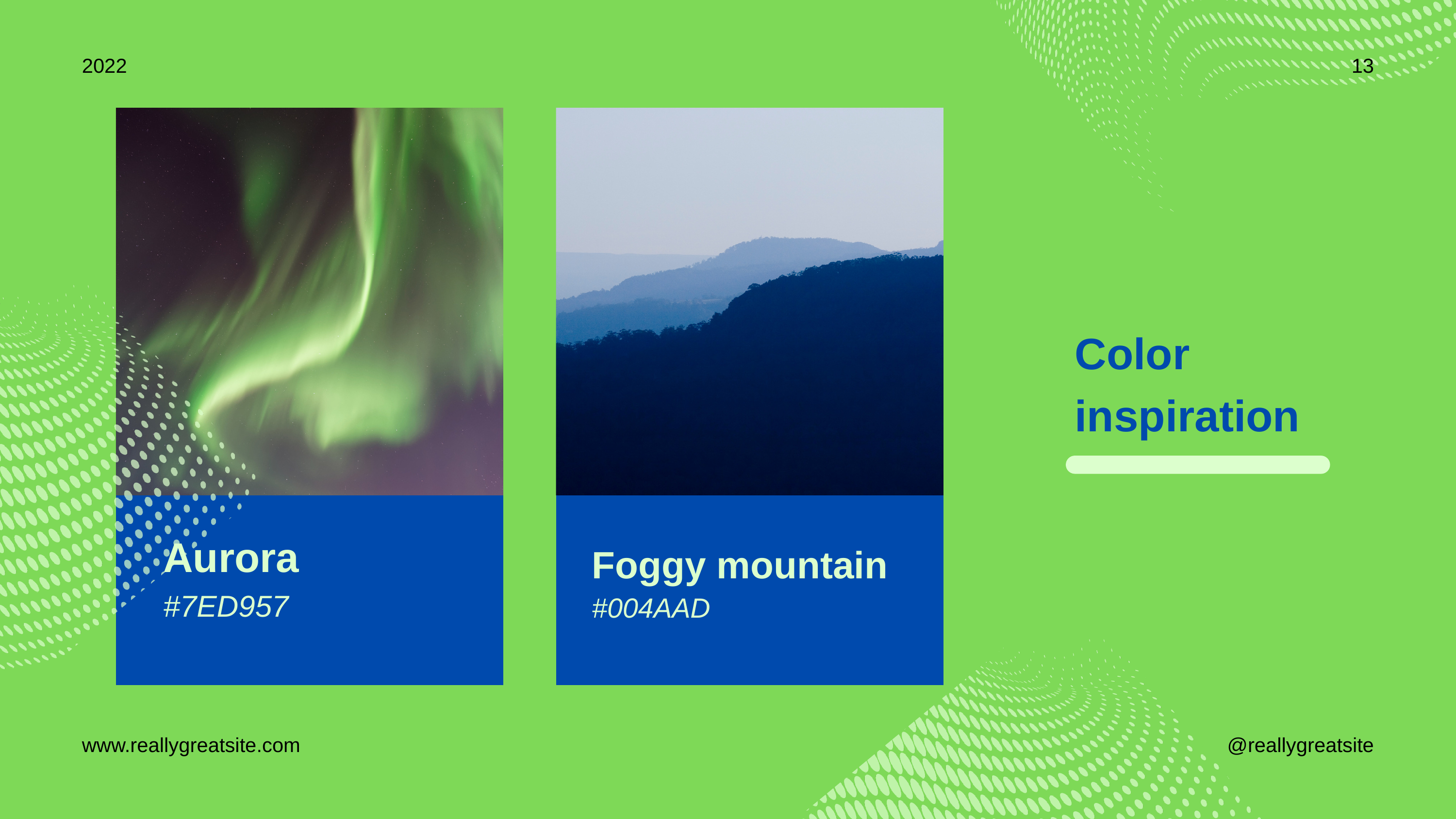

2022
13

Color
inspiration

Aurora
Foggy mountain
#7ED957
#004AAD
www.reallygreatsite.com
@reallygreatsite